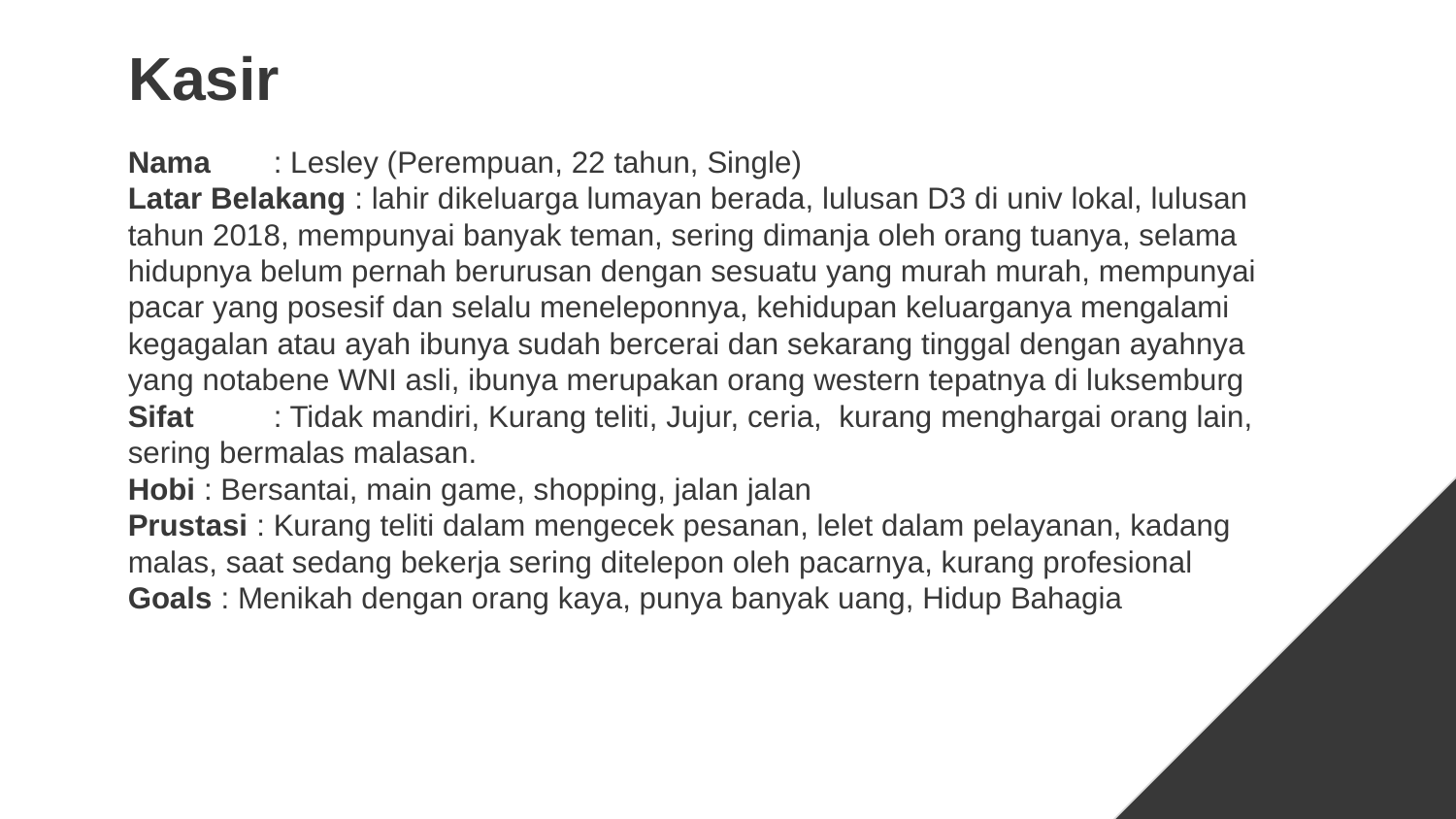

# Kasir
Nama 	: Lesley (Perempuan, 22 tahun, Single)
Latar Belakang : lahir dikeluarga lumayan berada, lulusan D3 di univ lokal, lulusan tahun 2018, mempunyai banyak teman, sering dimanja oleh orang tuanya, selama hidupnya belum pernah berurusan dengan sesuatu yang murah murah, mempunyai pacar yang posesif dan selalu meneleponnya, kehidupan keluarganya mengalami kegagalan atau ayah ibunya sudah bercerai dan sekarang tinggal dengan ayahnya yang notabene WNI asli, ibunya merupakan orang western tepatnya di luksemburg
Sifat	: Tidak mandiri, Kurang teliti, Jujur, ceria,  kurang menghargai orang lain, sering bermalas malasan.
Hobi : Bersantai, main game, shopping, jalan jalan
Prustasi : Kurang teliti dalam mengecek pesanan, lelet dalam pelayanan, kadang malas, saat sedang bekerja sering ditelepon oleh pacarnya, kurang profesional
Goals : Menikah dengan orang kaya, punya banyak uang, Hidup Bahagia